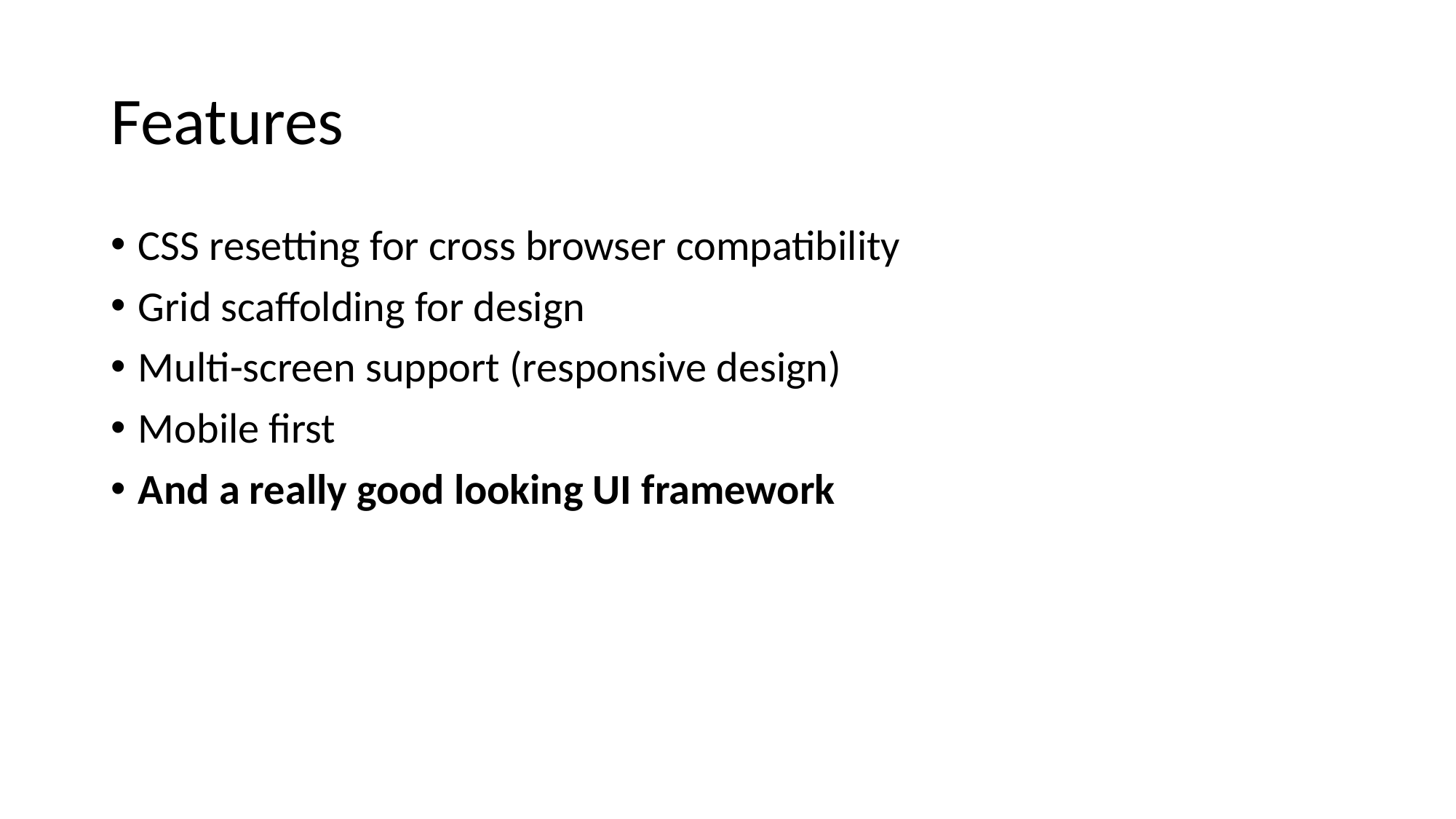

# Features
CSS resetting for cross browser compatibility
Grid scaffolding for design
Multi-screen support (responsive design)
Mobile first
And a really good looking UI framework